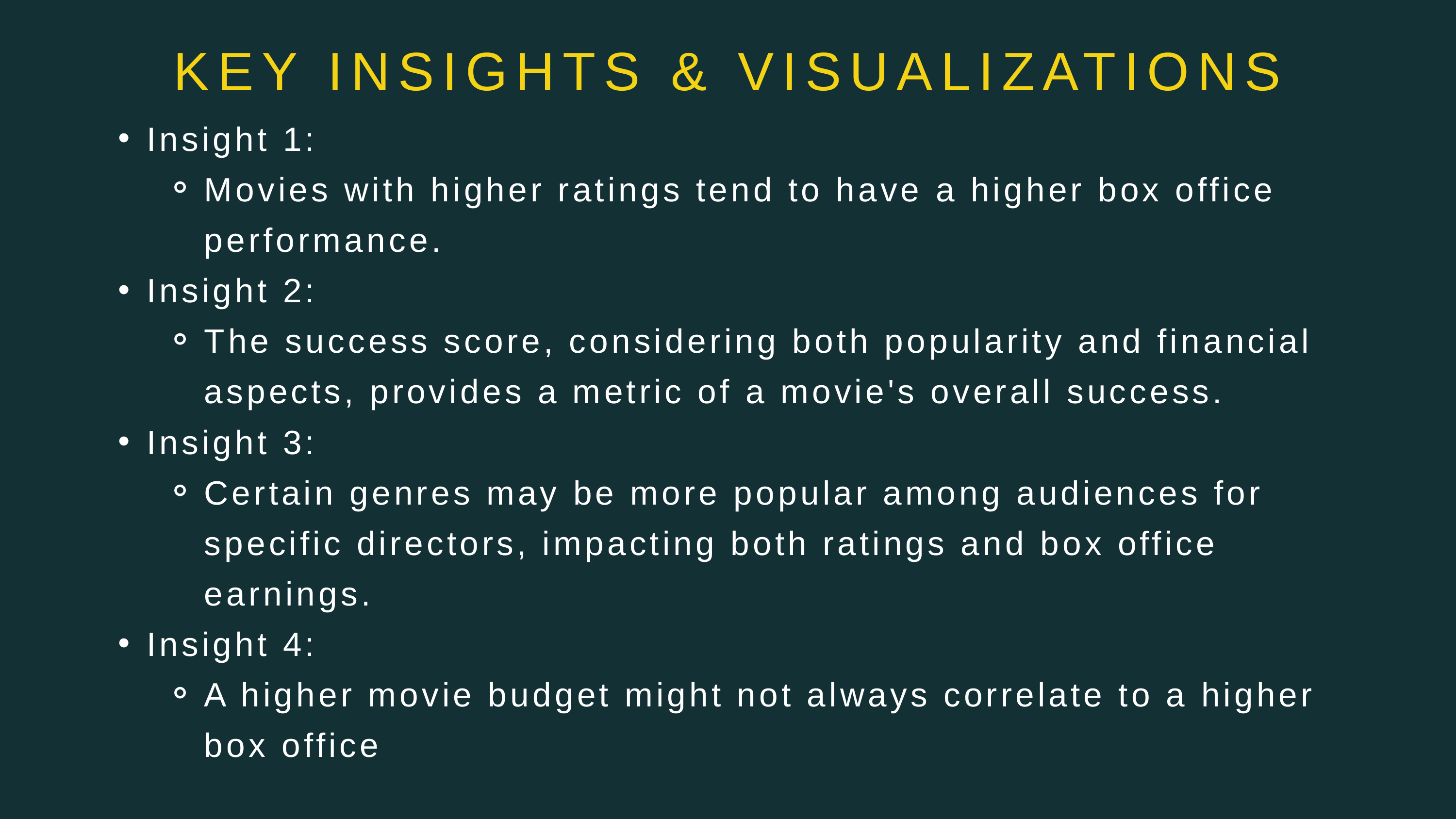

KEY INSIGHTS & VISUALIZATIONS
Insight 1:
Movies with higher ratings tend to have a higher box office performance.
Insight 2:
The success score, considering both popularity and financial aspects, provides a metric of a movie's overall success.
Insight 3:
Certain genres may be more popular among audiences for specific directors, impacting both ratings and box office earnings.
Insight 4:
A higher movie budget might not always correlate to a higher box office